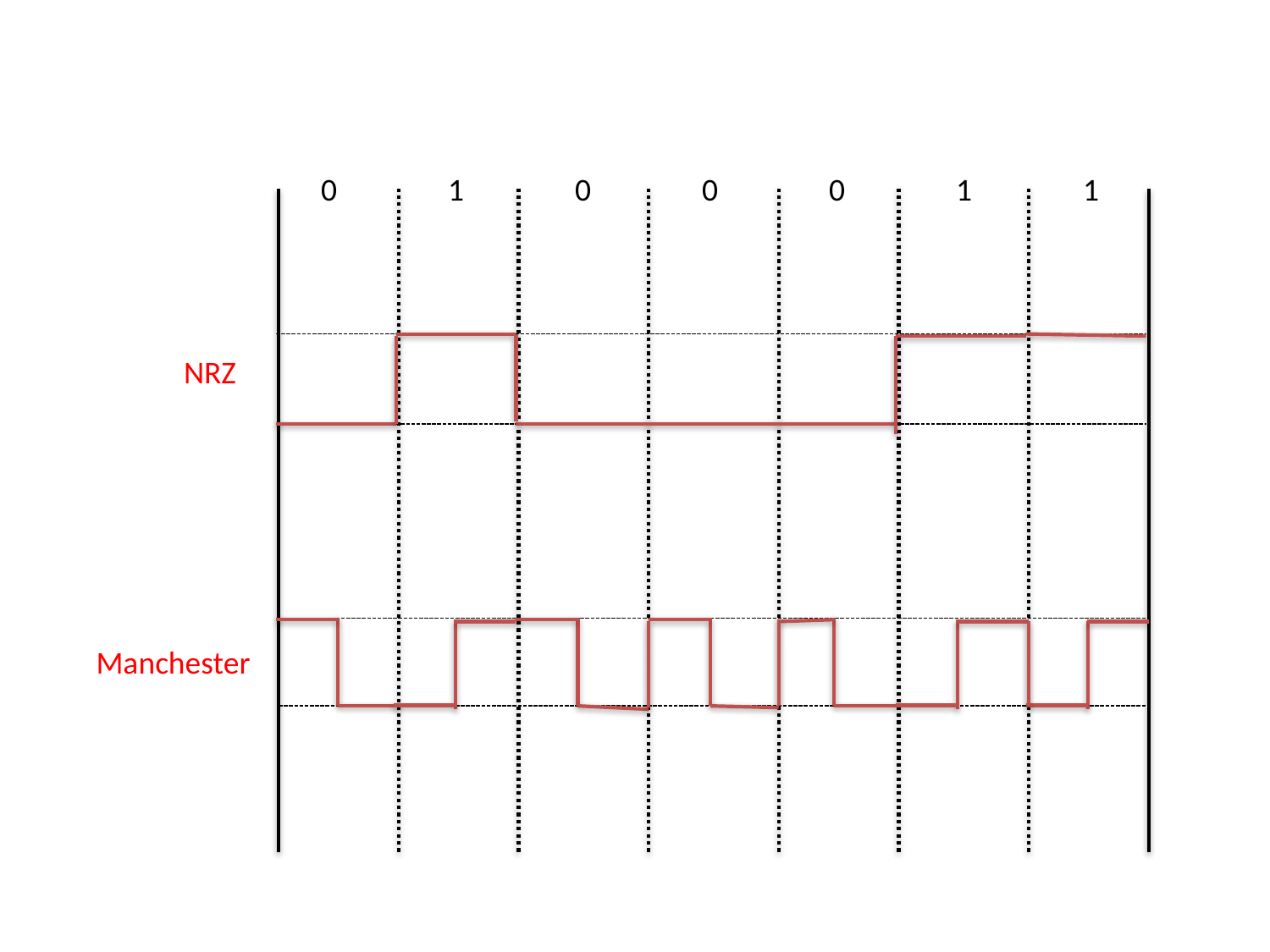

0	1	0	0	0	1	1
NRZ
Manchester